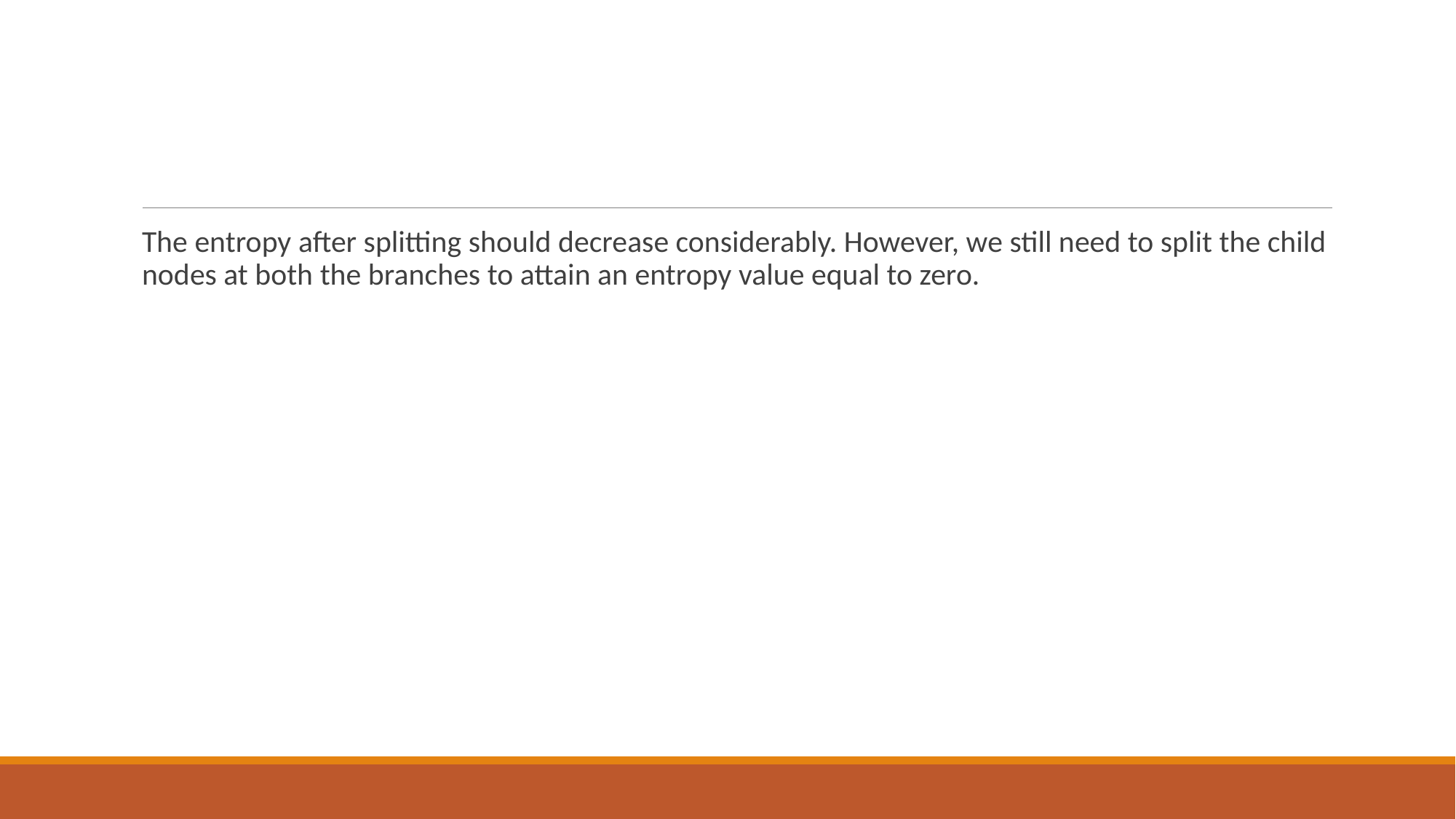

#
The entropy after splitting should decrease considerably. However, we still need to split the child nodes at both the branches to attain an entropy value equal to zero.